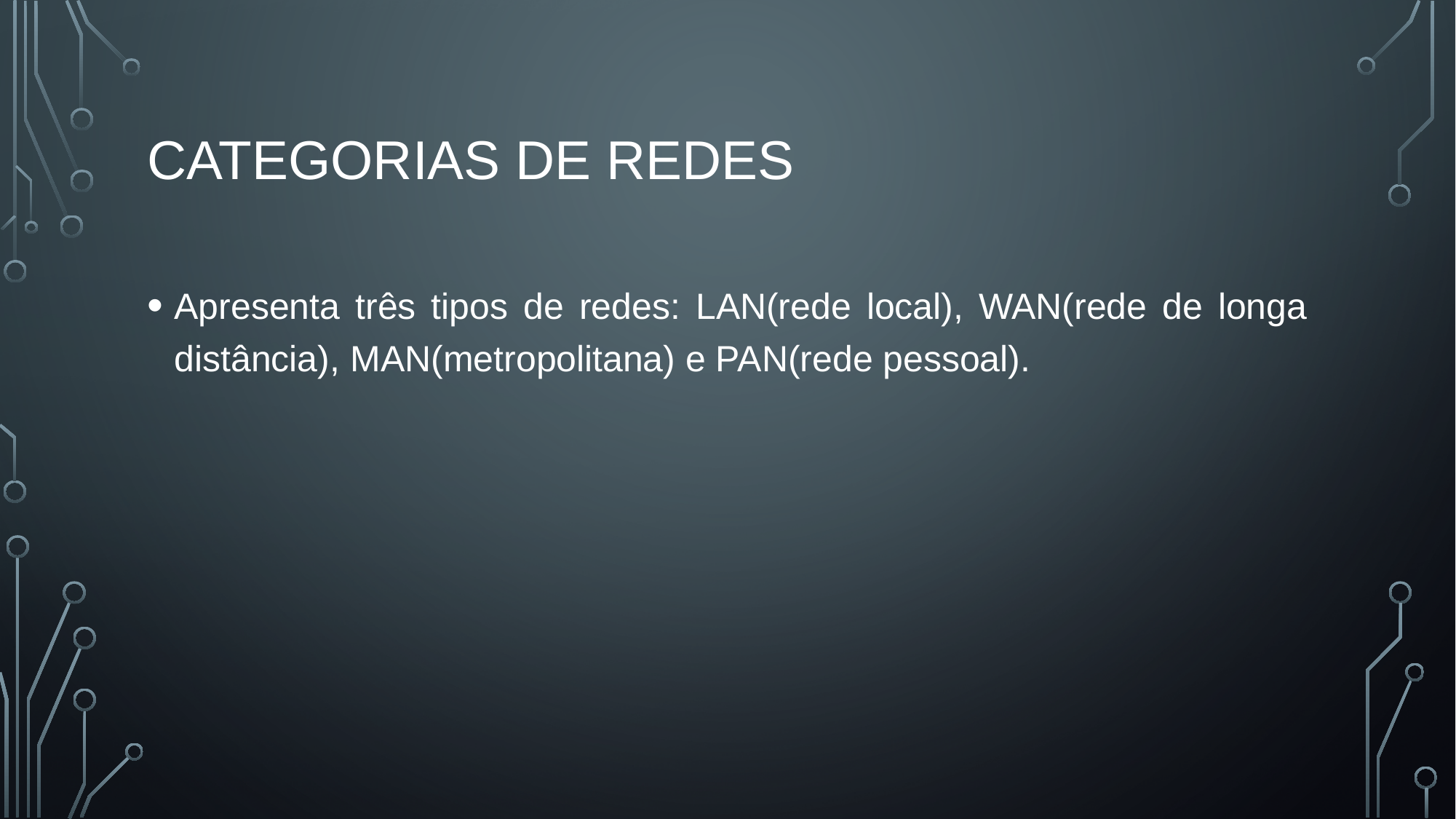

# Categorias de redes
Apresenta três tipos de redes: LAN(rede local), WAN(rede de longa distância), MAN(metropolitana) e PAN(rede pessoal).